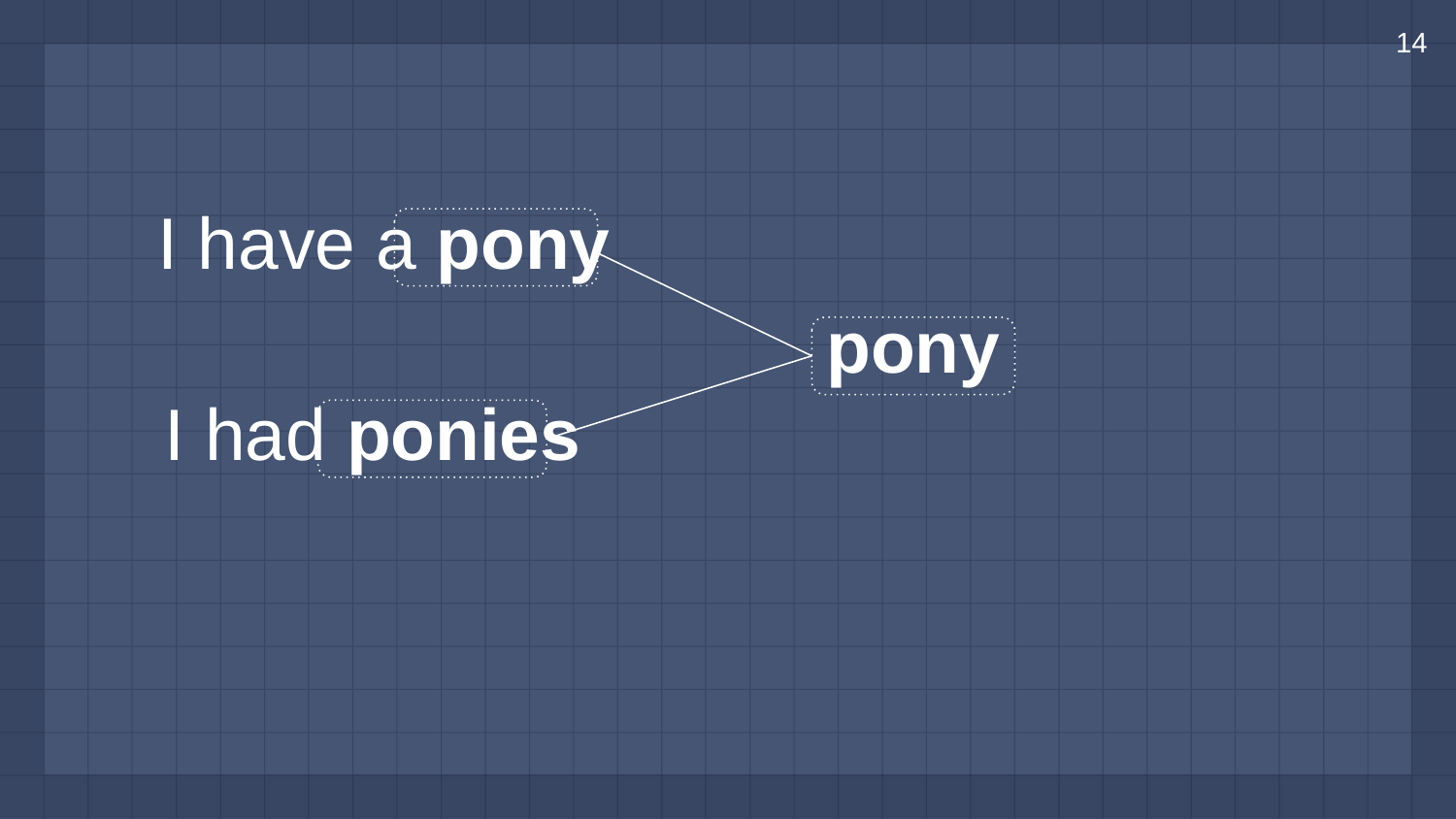

14

I have a pony

pony

I had ponies